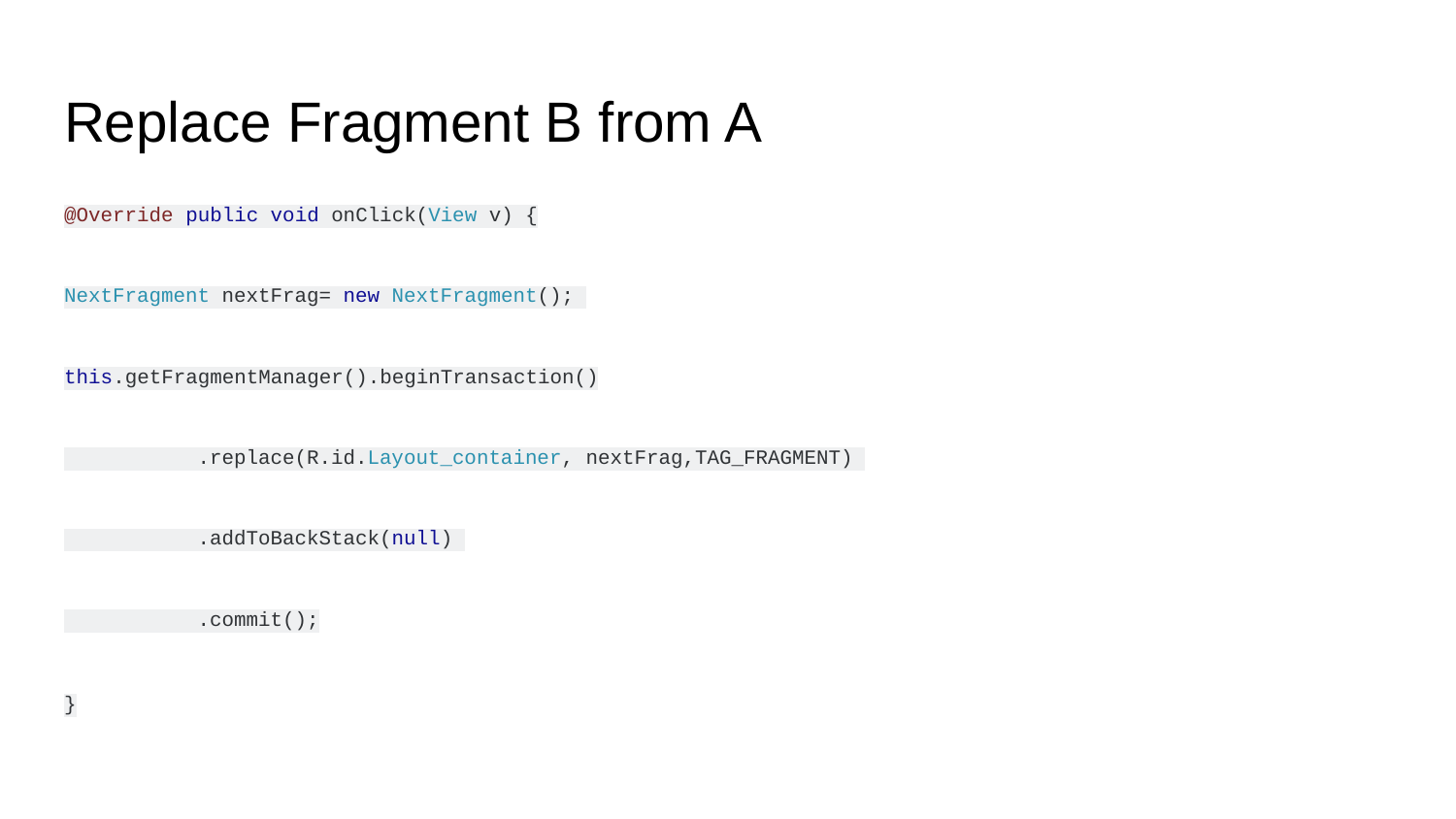

# Replace Fragment B from A
@Override public void onClick(View v) {
NextFragment nextFrag= new NextFragment();
this.getFragmentManager().beginTransaction()
           .replace(R.id.Layout_container, nextFrag,TAG_FRAGMENT)
           .addToBackStack(null)
           .commit();
}